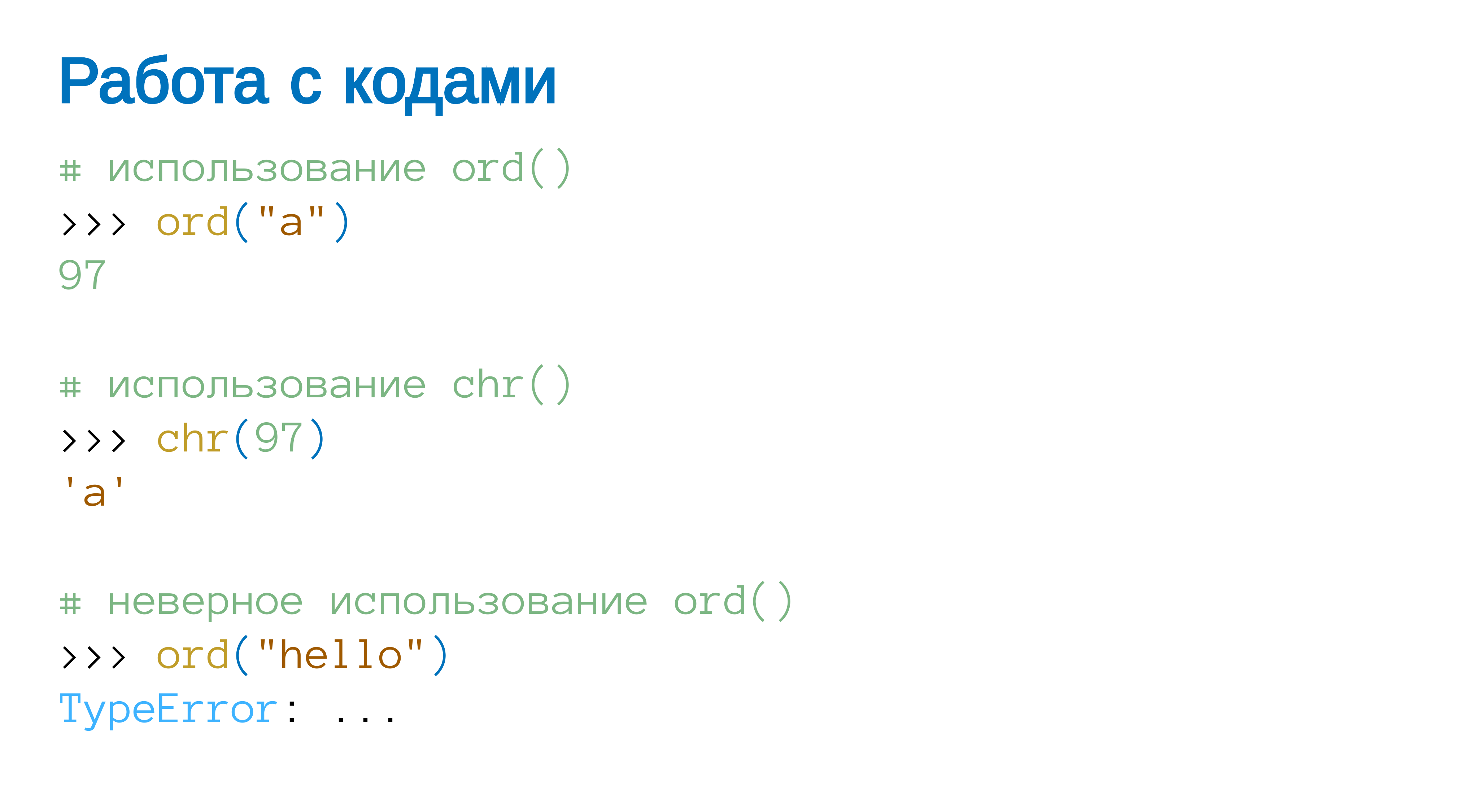

# Работа с кодами
# использование ord()
>>> ord("a")
97

# использование chr()
>>> chr(97)
'a'

# неверное использование ord()
>>> ord("hello")
TypeError: ...
16